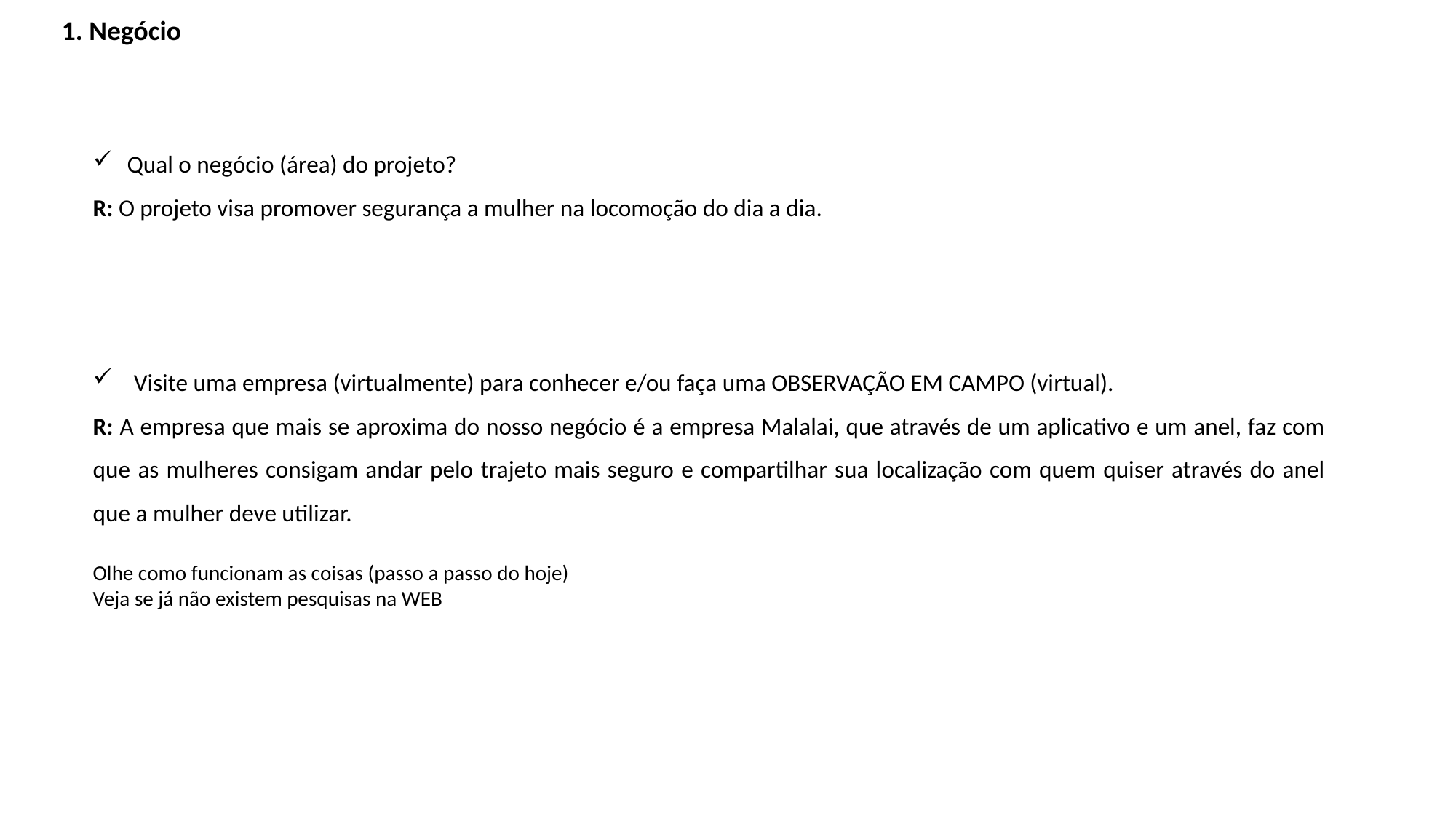

1. Negócio
Qual o negócio (área) do projeto?
R: O projeto visa promover segurança a mulher na locomoção do dia a dia.

Visite uma empresa (virtualmente) para conhecer e/ou faça uma OBSERVAÇÃO EM CAMPO (virtual).
R: A empresa que mais se aproxima do nosso negócio é a empresa Malalai, que através de um aplicativo e um anel, faz com que as mulheres consigam andar pelo trajeto mais seguro e compartilhar sua localização com quem quiser através do anel que a mulher deve utilizar.

Olhe como funcionam as coisas (passo a passo do hoje)
Veja se já não existem pesquisas na WEB